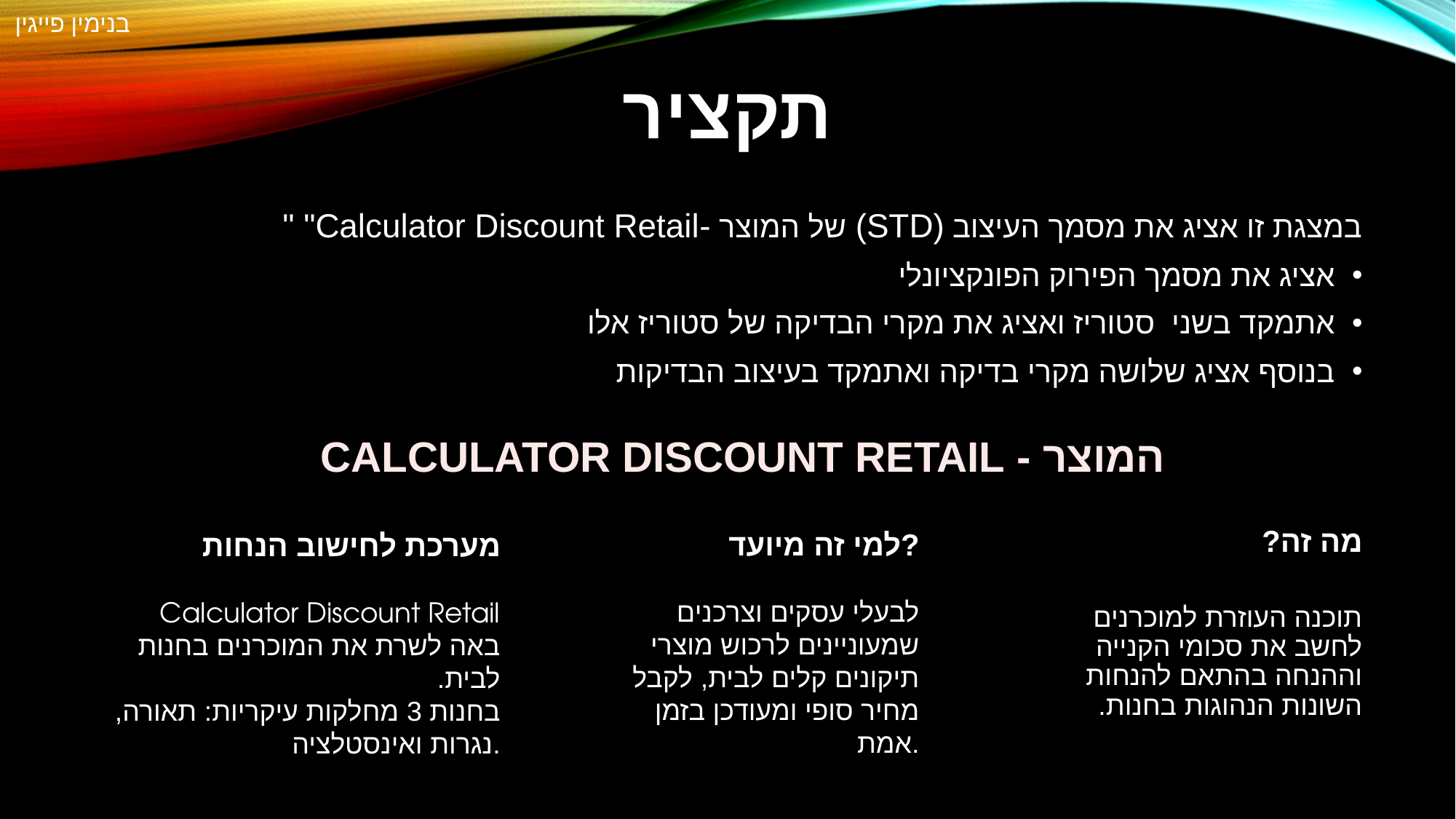

בנימין פייגין
# תקציר
במצגת זו אציג את מסמך העיצוב (STD) של המוצר -Calculator Discount Retail" "
אציג את מסמך הפירוק הפונקציונלי
אתמקד בשני  סטוריז ואציג את מקרי הבדיקה של סטוריז אלו
בנוסף אציג שלושה מקרי בדיקה ואתמקד בעיצוב הבדיקות
המוצר - Calculator Discount Retail
למי זה מיועד?

לבעלי עסקים וצרכנים שמעוניינים לרכוש מוצרי תיקונים קלים לבית, לקבל מחיר סופי ומעודכן בזמן אמת.

מה זה?
תוכנה העוזרת למוכרנים
לחשב את סכומי הקנייה וההנחה בהתאם להנחות השונות הנהוגות בחנות.

מערכת לחישוב הנחות

Calculator Discount Retail באה לשרת את המוכרנים בחנות לבית.
בחנות 3 מחלקות עיקריות: תאורה, נגרות ואינסטלציה.